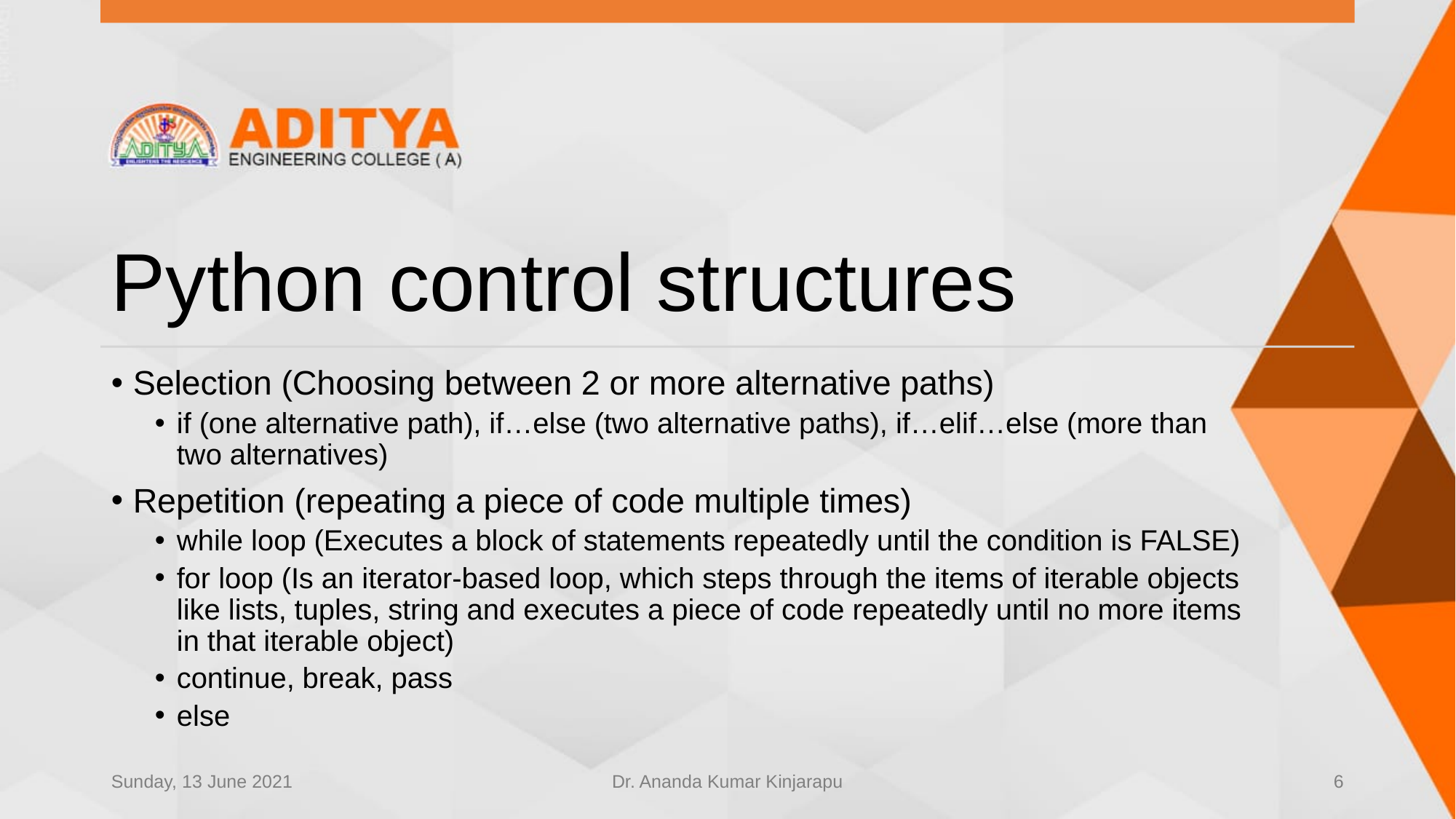

# Python control structures

Selection (Choosing between 2 or more alternative paths)
if (one alternative path), if…else (two alternative paths), if…elif…else (more than two alternatives)
Repetition (repeating a piece of code multiple times)
while loop (Executes a block of statements repeatedly until the condition is FALSE)
for loop (Is an iterator-based loop, which steps through the items of iterable objects like lists, tuples, string and executes a piece of code repeatedly until no more items in that iterable object)
continue, break, pass
else
Sunday, 13 June 2021
Dr. Ananda Kumar Kinjarapu
6